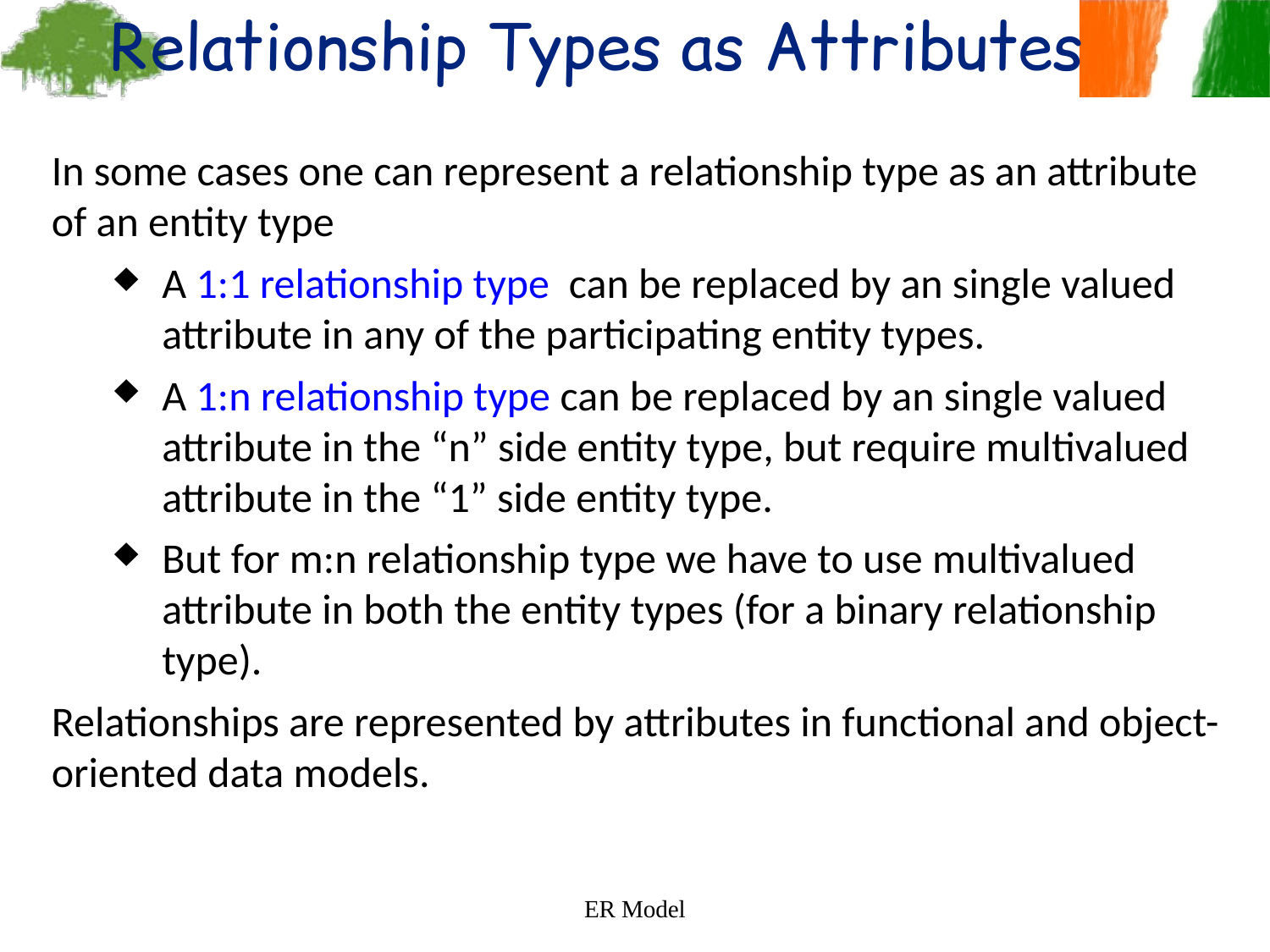

Relationship Types as Attributes
In some cases one can represent a relationship type as an attribute of an entity type
A 1:1 relationship type  can be replaced by an single valued attribute in any of the participating entity types.
A 1:n relationship type can be replaced by an single valued attribute in the “n” side entity type, but require multivalued attribute in the “1” side entity type.
But for m:n relationship type we have to use multivalued attribute in both the entity types (for a binary relationship type).
Relationships are represented by attributes in functional and object-oriented data models.
ER Model